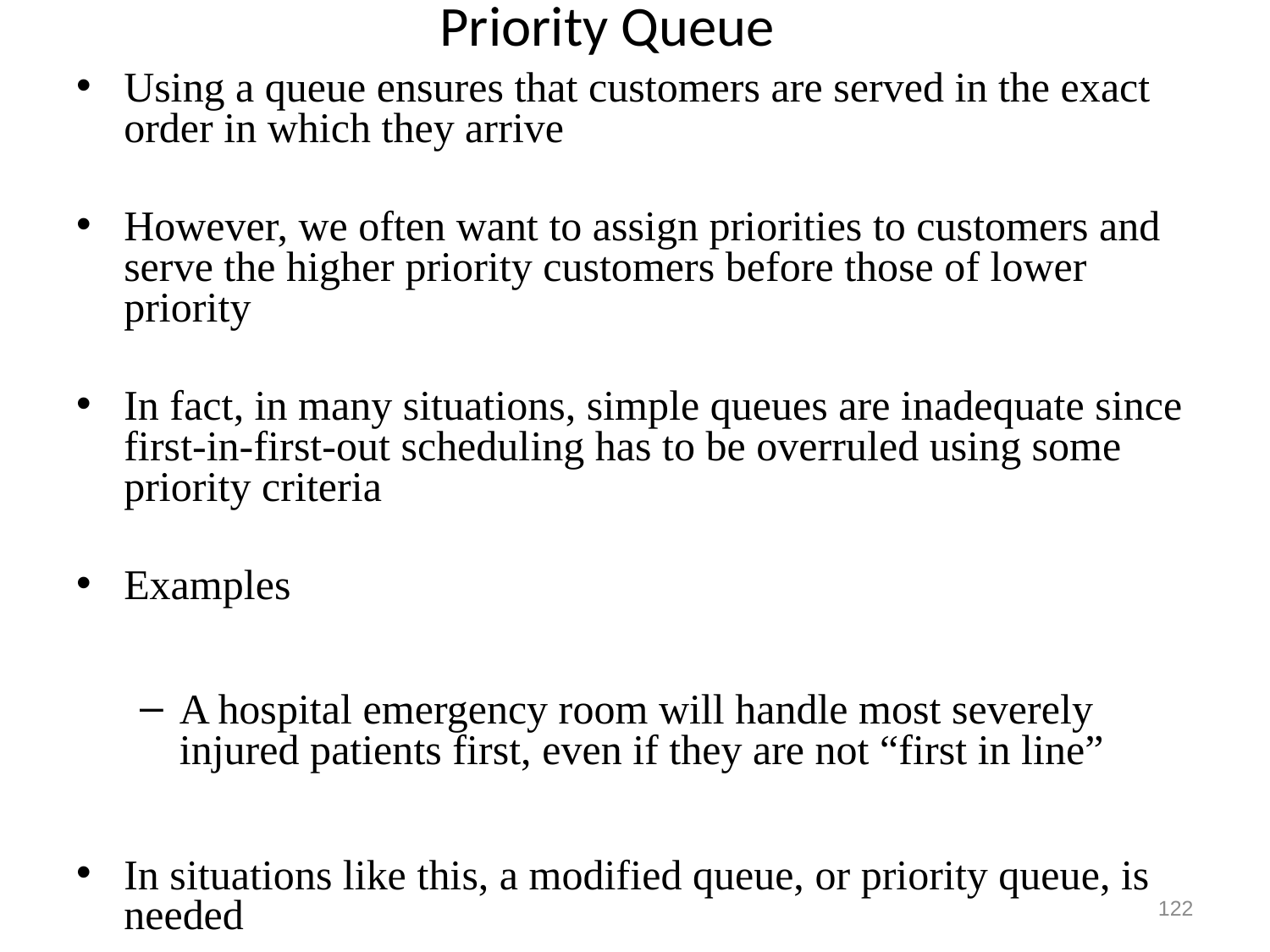

# Priority Queue
Using a queue ensures that customers are served in the exact  order in which they arrive

However, we often want to assign priorities to customers and serve the higher priority customers before those of lower priority

In fact, in many situations, simple queues are inadequate since first-in-first-out scheduling has to be overruled using some priority criteria

Examples

A hospital emergency room will handle most severely injured patients first, even if they are not “first in line”

In situations like this, a modified queue, or priority queue, is needed
122